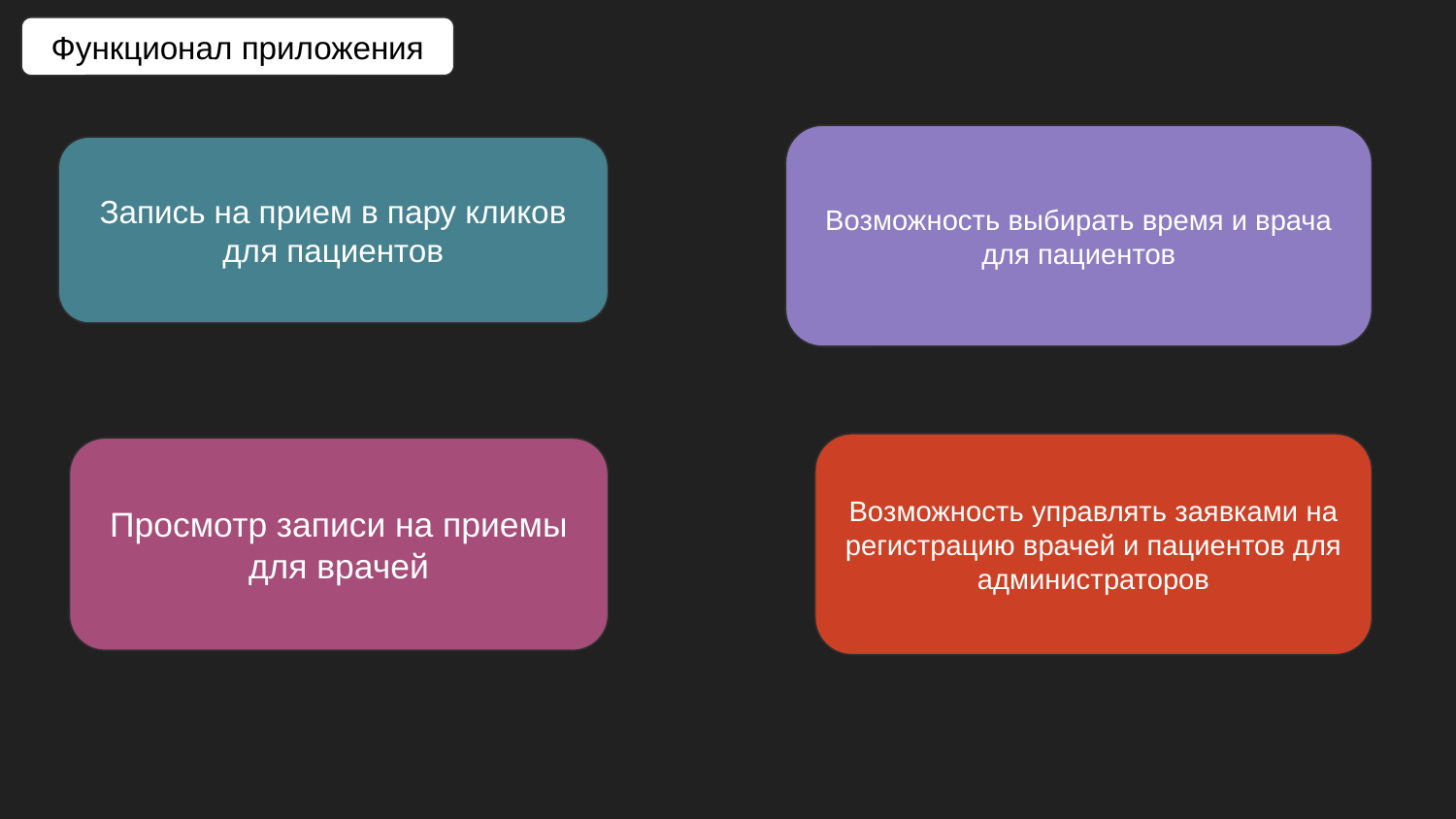

Функционал приложения
Возможность выбирать время и врача для пациентов
Запись на прием в пару кликов для пациентов
Возможность управлять заявками на регистрацию врачей и пациентов для администраторов
Просмотр записи на приемы для врачей